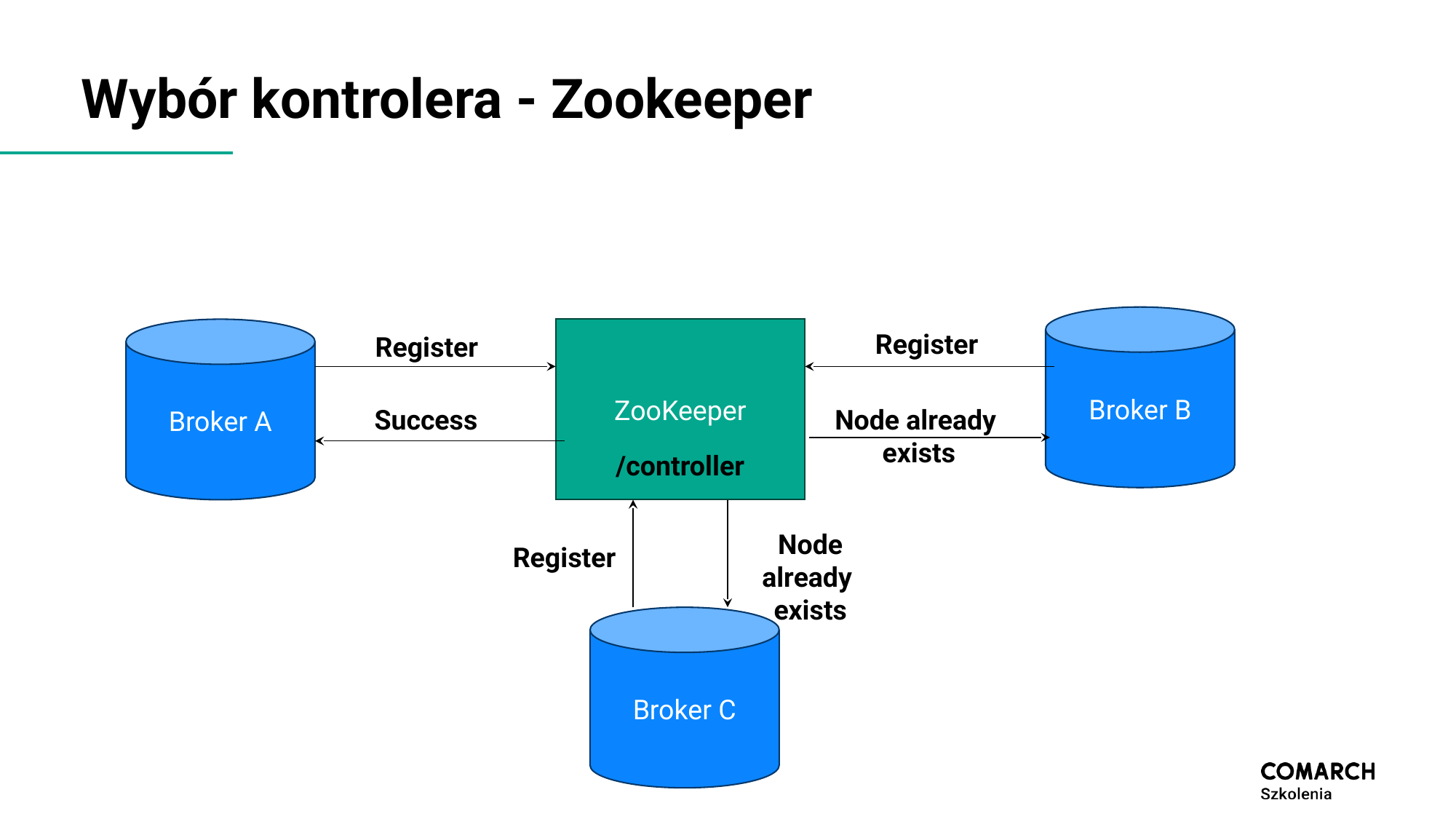

# Wybór kontrolera - Zookeeper
Broker B
Broker A
ZooKeeper
Register
Register
Success
Node already
exists
/controller
Node already
exists
Register
Broker C